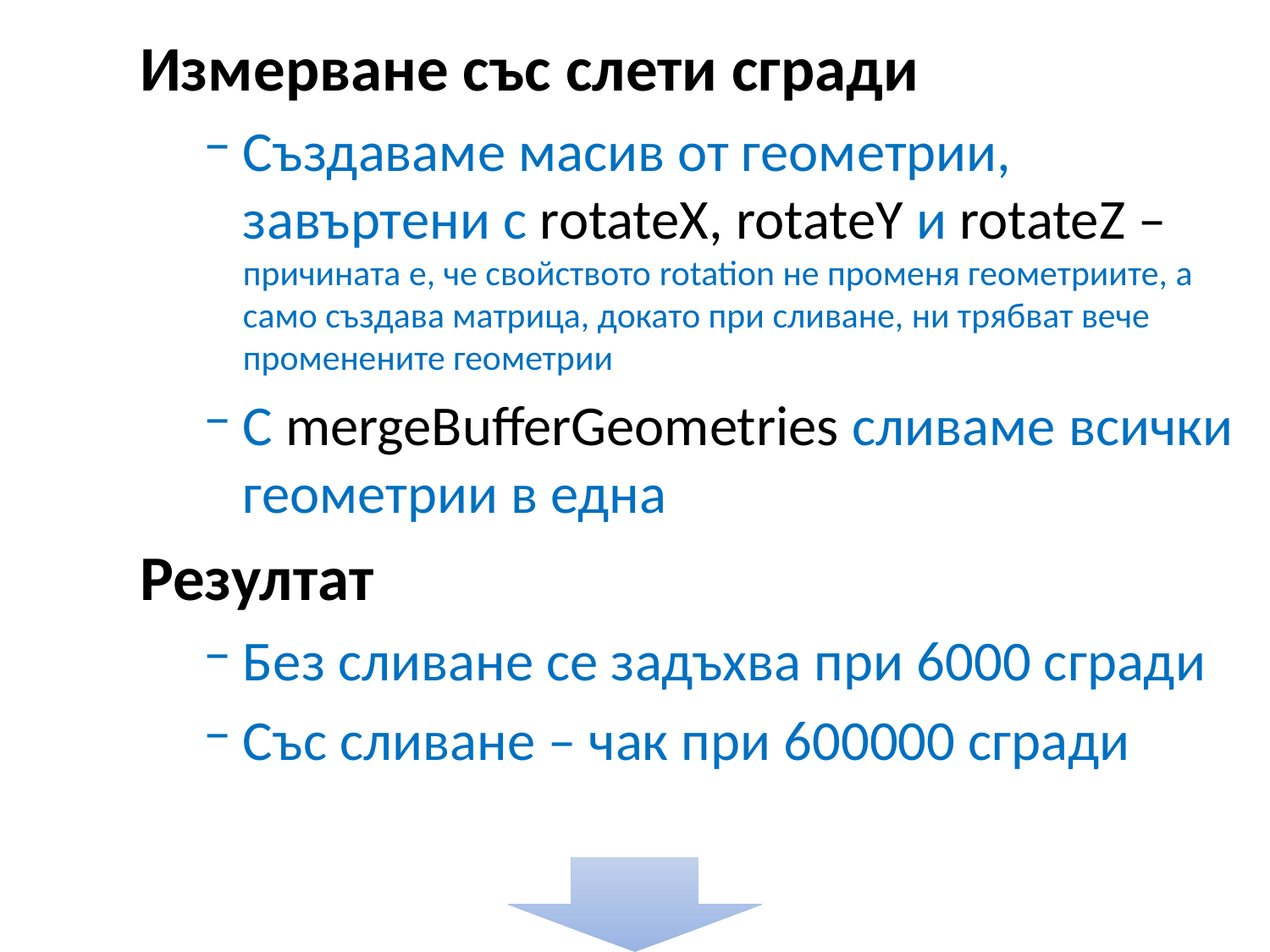

Измерване със слети сгради
Създаваме масив от геометрии, завъртени с rotateX, rotateY и rotateZ – причината е, че свойството rotation не променя геометриите, а само създава матрица, докато при сливане, ни трябват вече променените геометрии
С mergeBufferGeometries сливаме всички геометрии в една
Резултат
Без сливане се задъхва при 6000 сгради
Със сливане – чак при 600000 сгради